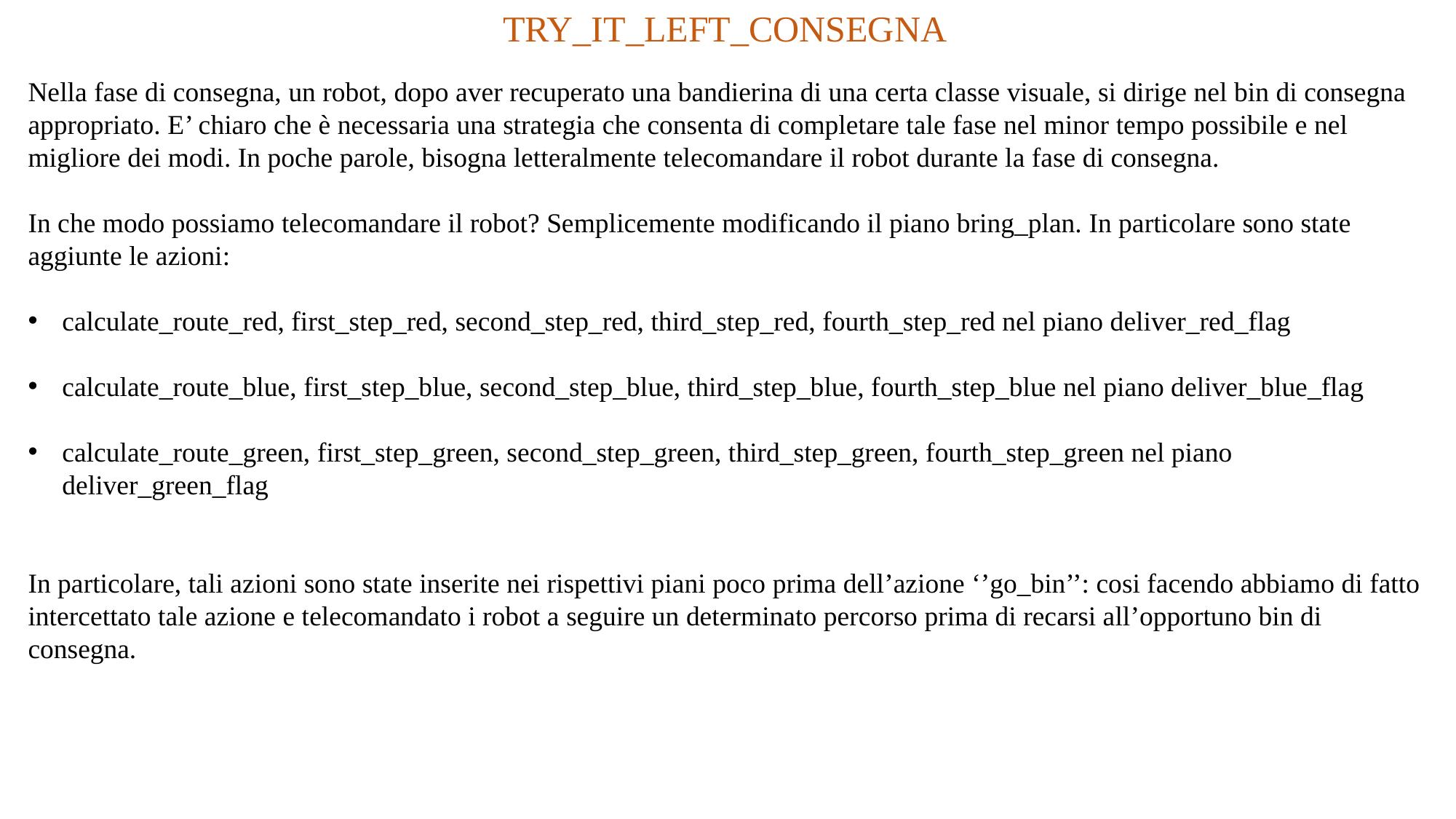

TRY_IT_LEFT_CONSEGNA
Nella fase di consegna, un robot, dopo aver recuperato una bandierina di una certa classe visuale, si dirige nel bin di consegna appropriato. E’ chiaro che è necessaria una strategia che consenta di completare tale fase nel minor tempo possibile e nel migliore dei modi. In poche parole, bisogna letteralmente telecomandare il robot durante la fase di consegna.

In che modo possiamo telecomandare il robot? Semplicemente modificando il piano bring_plan. In particolare sono state aggiunte le azioni:

calculate_route_red, first_step_red, second_step_red, third_step_red, fourth_step_red nel piano deliver_red_flag

calculate_route_blue, first_step_blue, second_step_blue, third_step_blue, fourth_step_blue nel piano deliver_blue_flag

calculate_route_green, first_step_green, second_step_green, third_step_green, fourth_step_green nel piano deliver_green_flag

In particolare, tali azioni sono state inserite nei rispettivi piani poco prima dell’azione ‘’go_bin’’: cosi facendo abbiamo di fatto intercettato tale azione e telecomandato i robot a seguire un determinato percorso prima di recarsi all’opportuno bin di consegna.